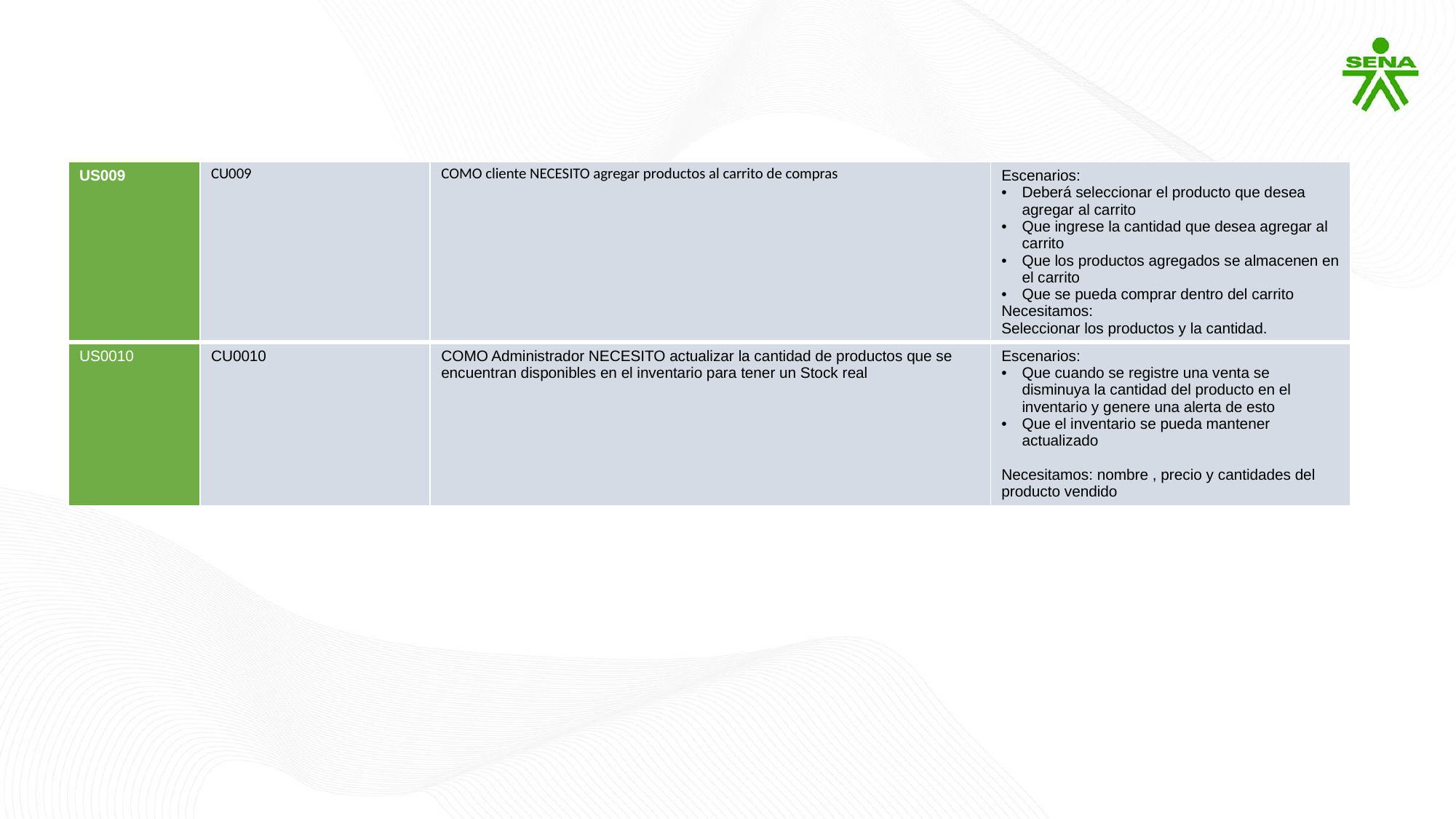

| US009 | CU009 | COMO cliente NECESITO agregar productos al carrito de compras | Escenarios: Deberá seleccionar el producto que desea agregar al carrito Que ingrese la cantidad que desea agregar al carrito Que los productos agregados se almacenen en el carrito Que se pueda comprar dentro del carrito Necesitamos: Seleccionar los productos y la cantidad. |
| --- | --- | --- | --- |
| US0010 | CU0010 | COMO Administrador NECESITO actualizar la cantidad de productos que se encuentran disponibles en el inventario para tener un Stock real | Escenarios: Que cuando se registre una venta se disminuya la cantidad del producto en el inventario y genere una alerta de esto Que el inventario se pueda mantener actualizado Necesitamos: nombre , precio y cantidades del producto vendido |